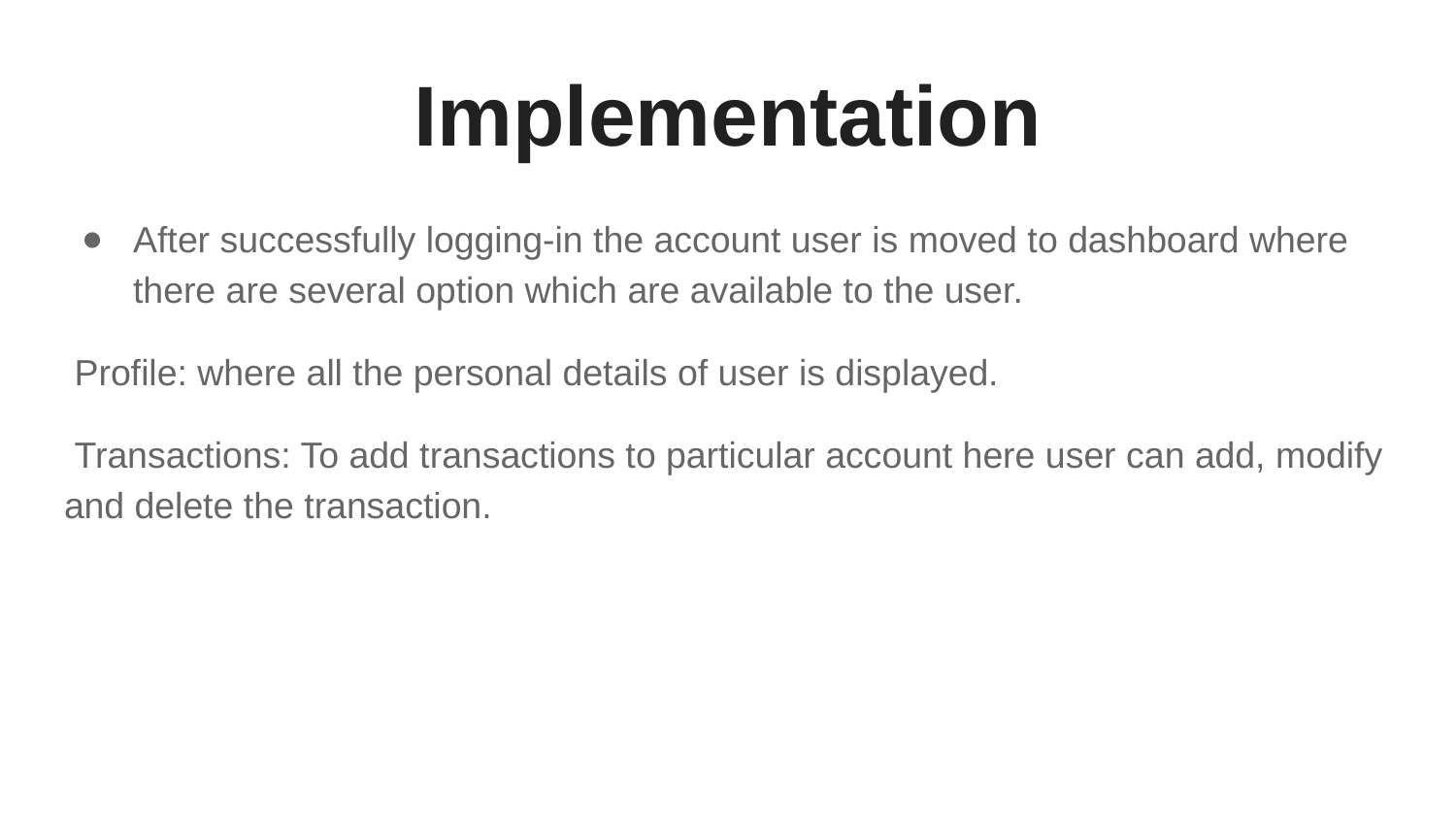

# Implementation
After successfully logging-in the account user is moved to dashboard where there are several option which are available to the user.
 Profile: where all the personal details of user is displayed.
 Transactions: To add transactions to particular account here user can add, modify and delete the transaction.